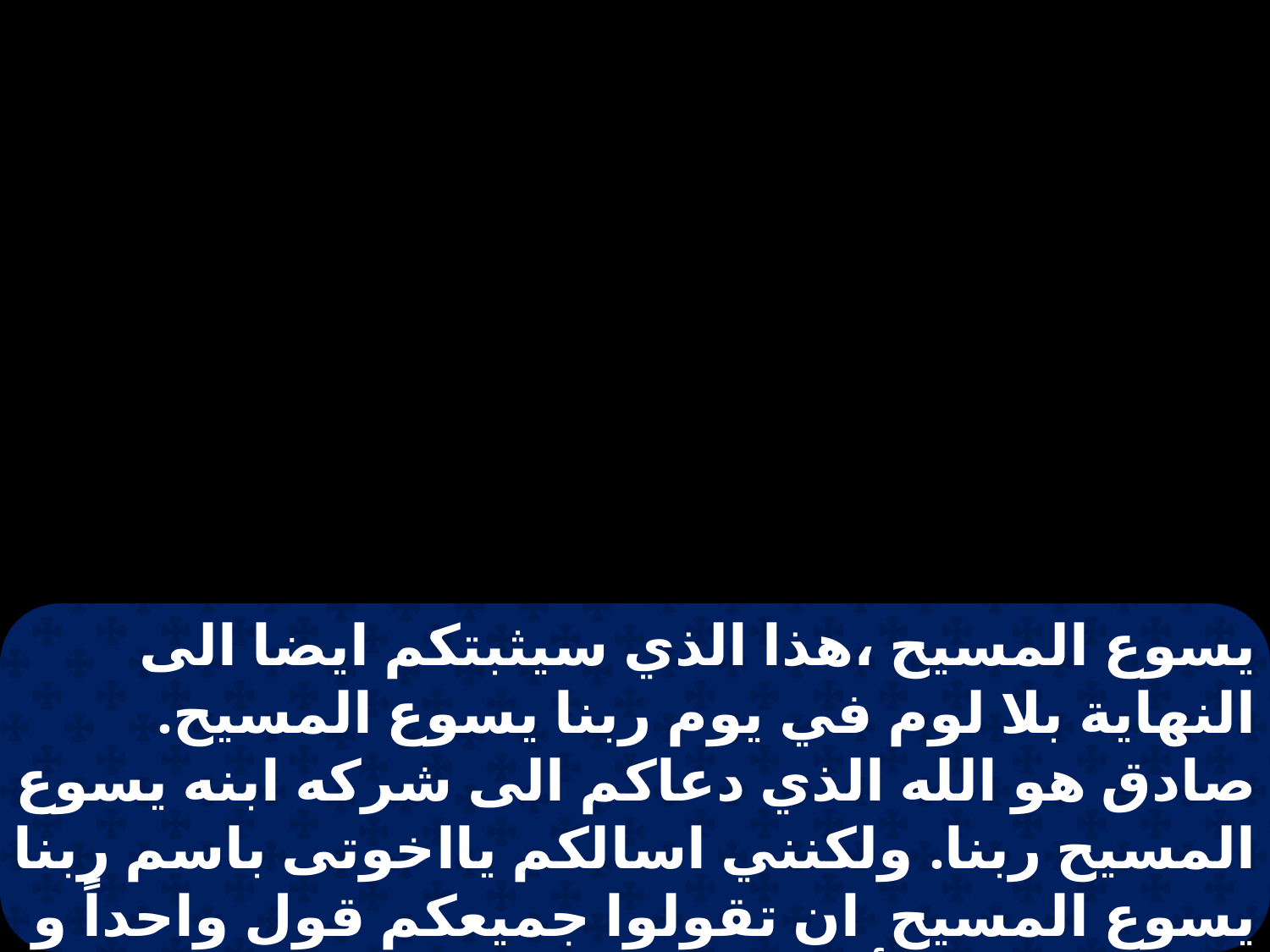

يسوع المسيح ،هذا الذي سيثبتكم ايضا الى النهاية بلا لوم في يوم ربنا يسوع المسيح. صادق هو الله الذي دعاكم الى شركه ابنه يسوع المسيح ربنا. ولكنني اسالكم يااخوتى باسم ربنا يسوع المسيح  ان تقولوا جميعكم قول واحداً و لا يكون بينكم أنشقاقات بل